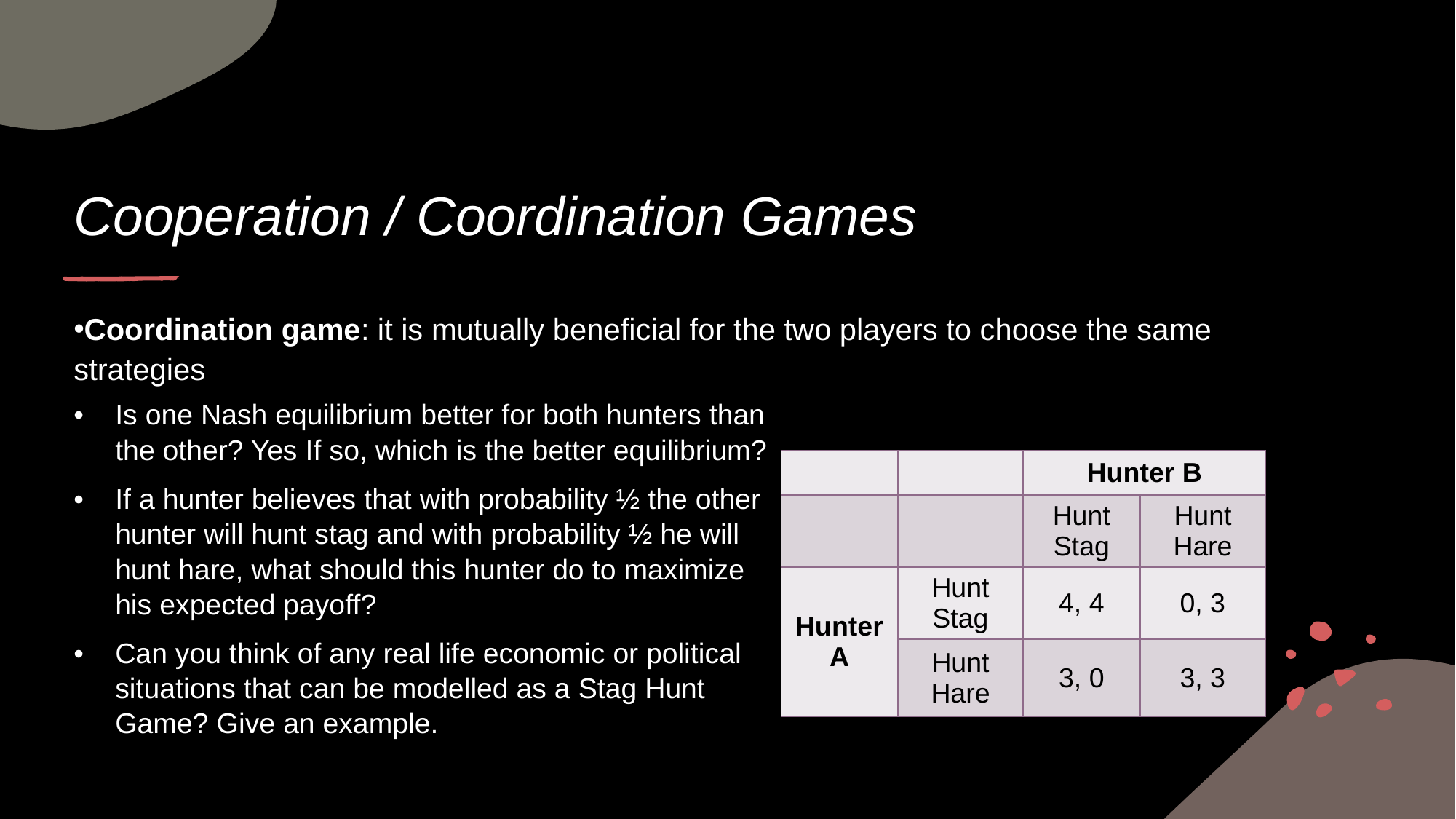

# Cooperation / Coordination Games
Coordination game: it is mutually beneficial for the two players to choose the same strategies

Is one Nash equilibrium better for both hunters than the other? Yes If so, which is the better equilibrium?
If a hunter believes that with probability ½ the other hunter will hunt stag and with probability ½ he will hunt hare, what should this hunter do to maximize his expected payoff?
Can you think of any real life economic or political situations that can be modelled as a Stag Hunt Game? Give an example.

|  |  | Hunter B |  |
| --- | --- | --- | --- |
|  |  | Hunt Stag | Hunt Hare |
| Hunter A | Hunt Stag | 4, 4 | 0, 3 |
|  | Hunt Hare | 3, 0 | 3, 3 |